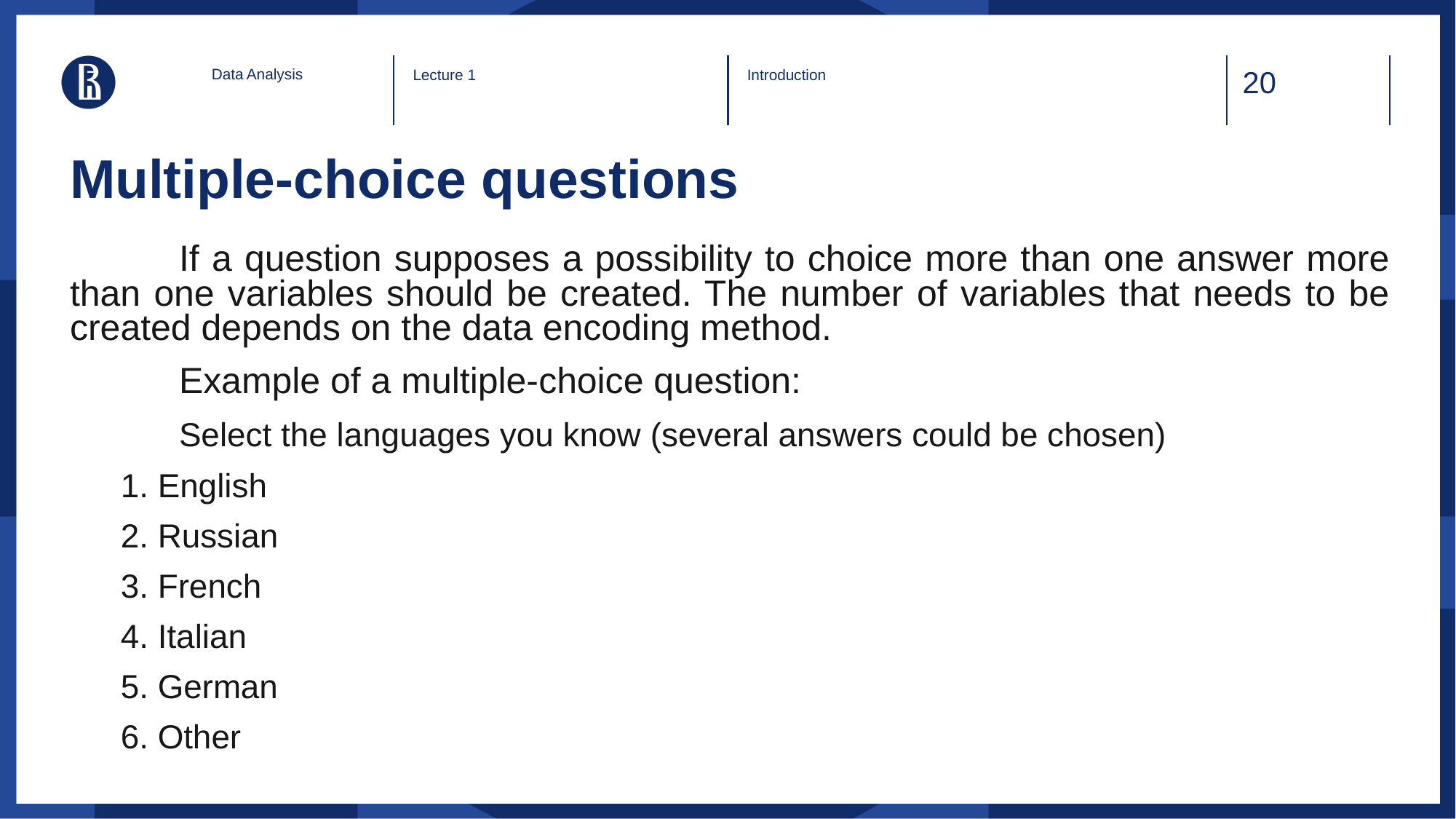

Data Analysis
Lecture 1
Introduction
# Multiple-choice questions
	If a question supposes a possibility to choice more than one answer more than one variables should be created. The number of variables that needs to be created depends on the data encoding method.
	Example of a multiple-choice question:
	Select the languages you know (several answers could be chosen)
 English
 Russian
 French
 Italian
 German
 Other